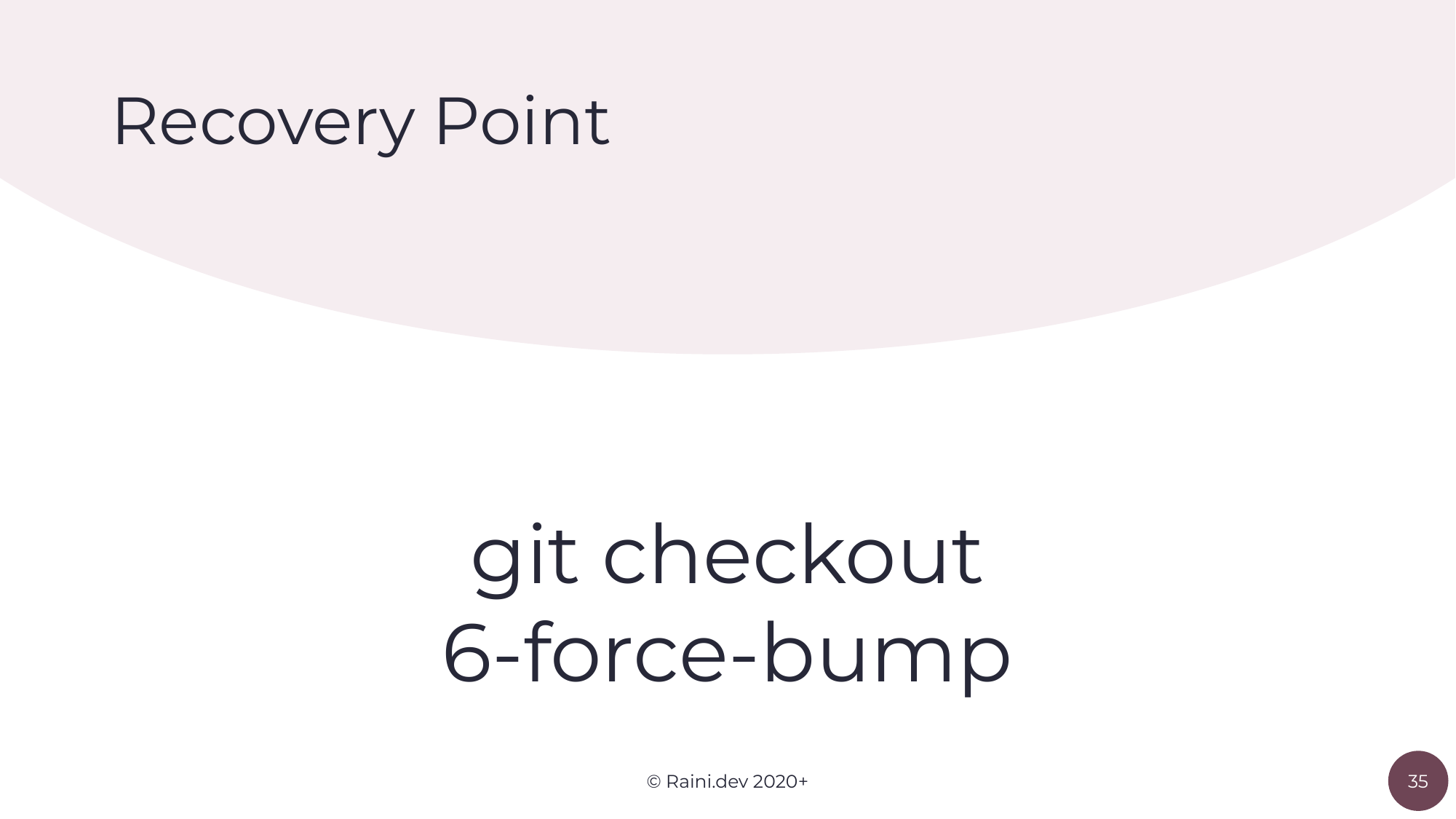

# Recovery Point
git checkout
6-force-bump
© Raini.dev 2020+
35